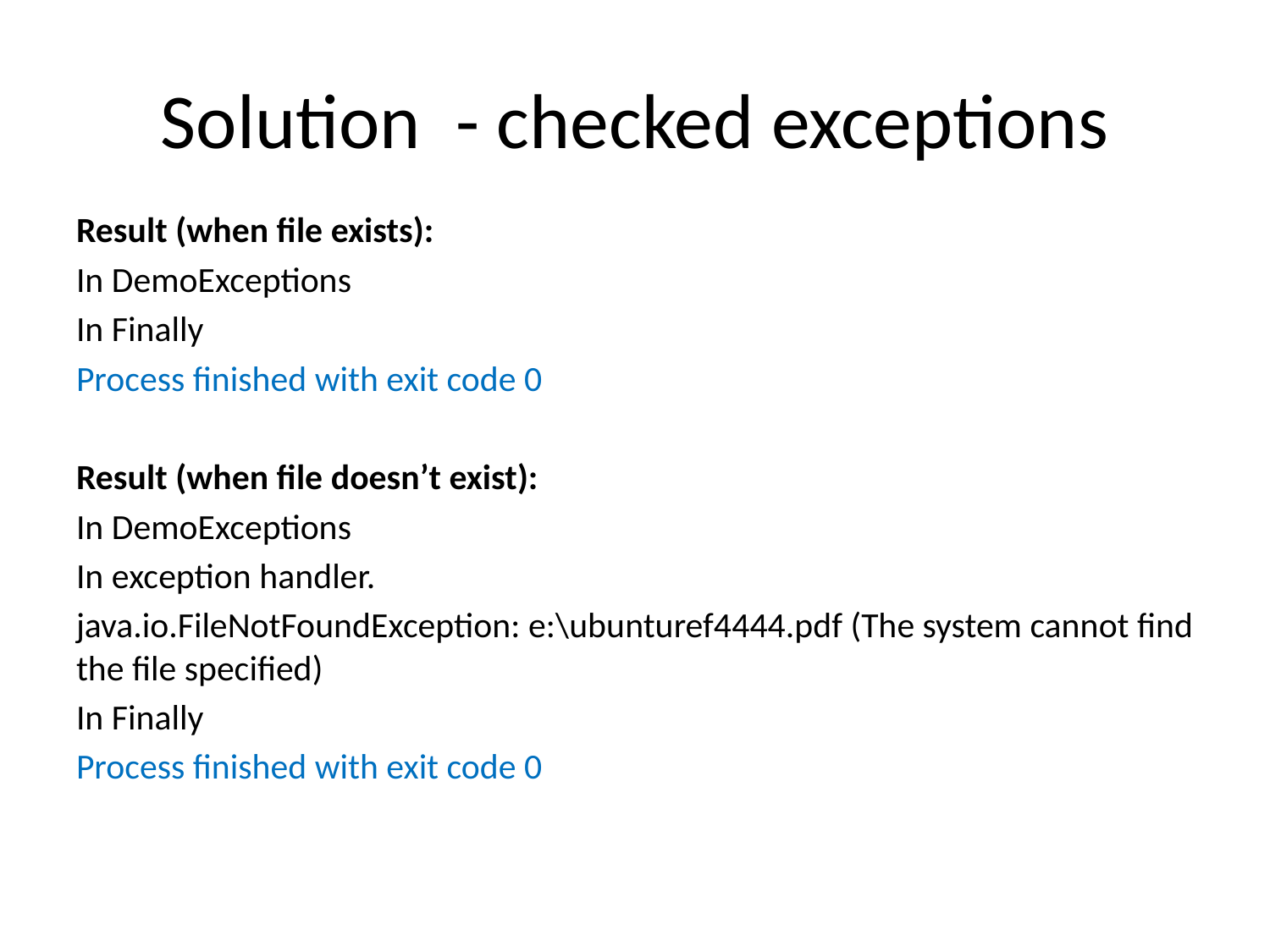

# Solution  - checked exceptions
Result (when file exists):
In DemoExceptions
In Finally
Process finished with exit code 0

Result (when file doesn’t exist):
In DemoExceptions
In exception handler.
java.io.FileNotFoundException: e:\ubunturef4444.pdf (The system cannot find the file specified)
In Finally
Process finished with exit code 0